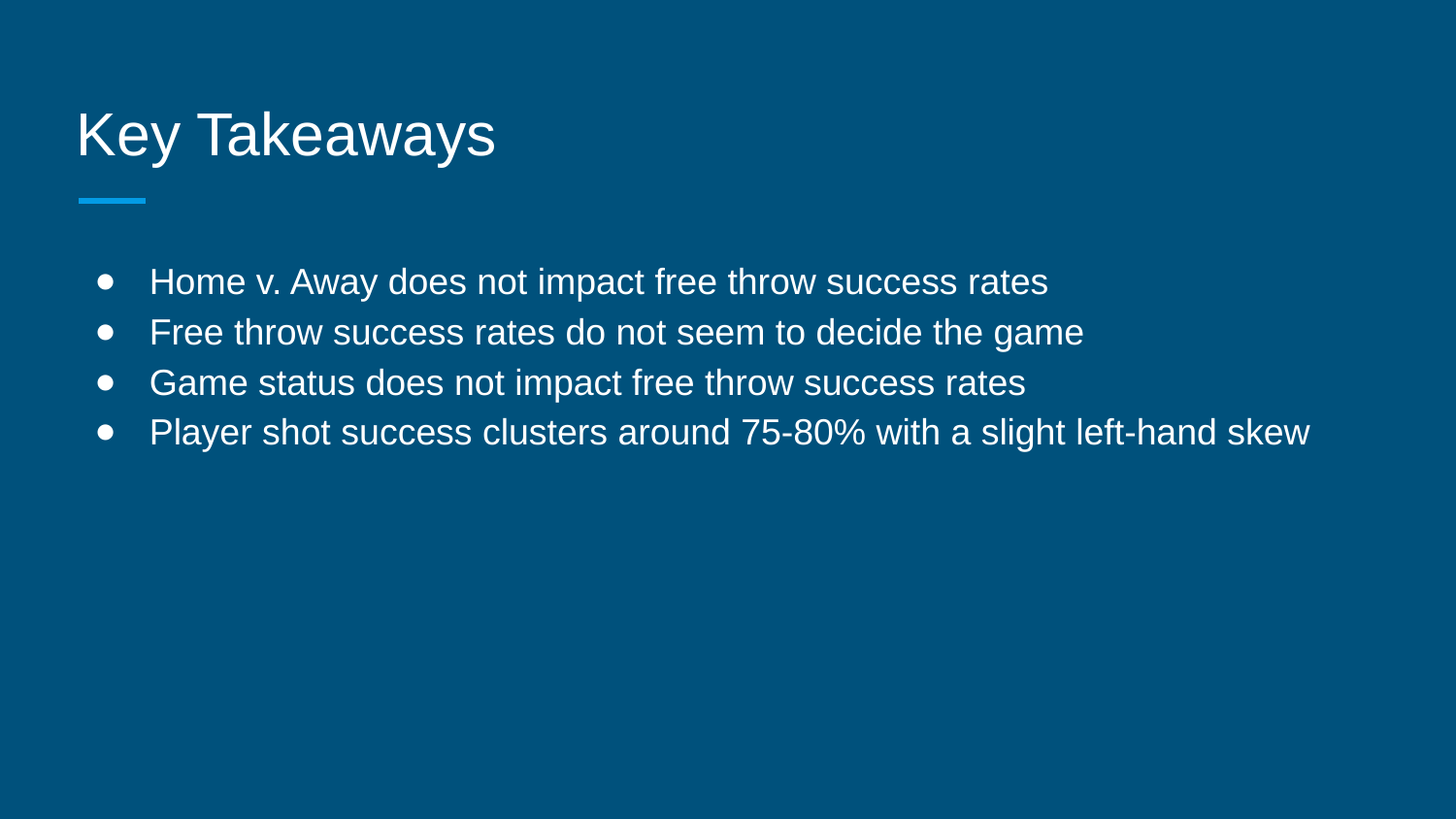

# Key Takeaways
Home v. Away does not impact free throw success rates
Free throw success rates do not seem to decide the game
Game status does not impact free throw success rates
Player shot success clusters around 75-80% with a slight left-hand skew